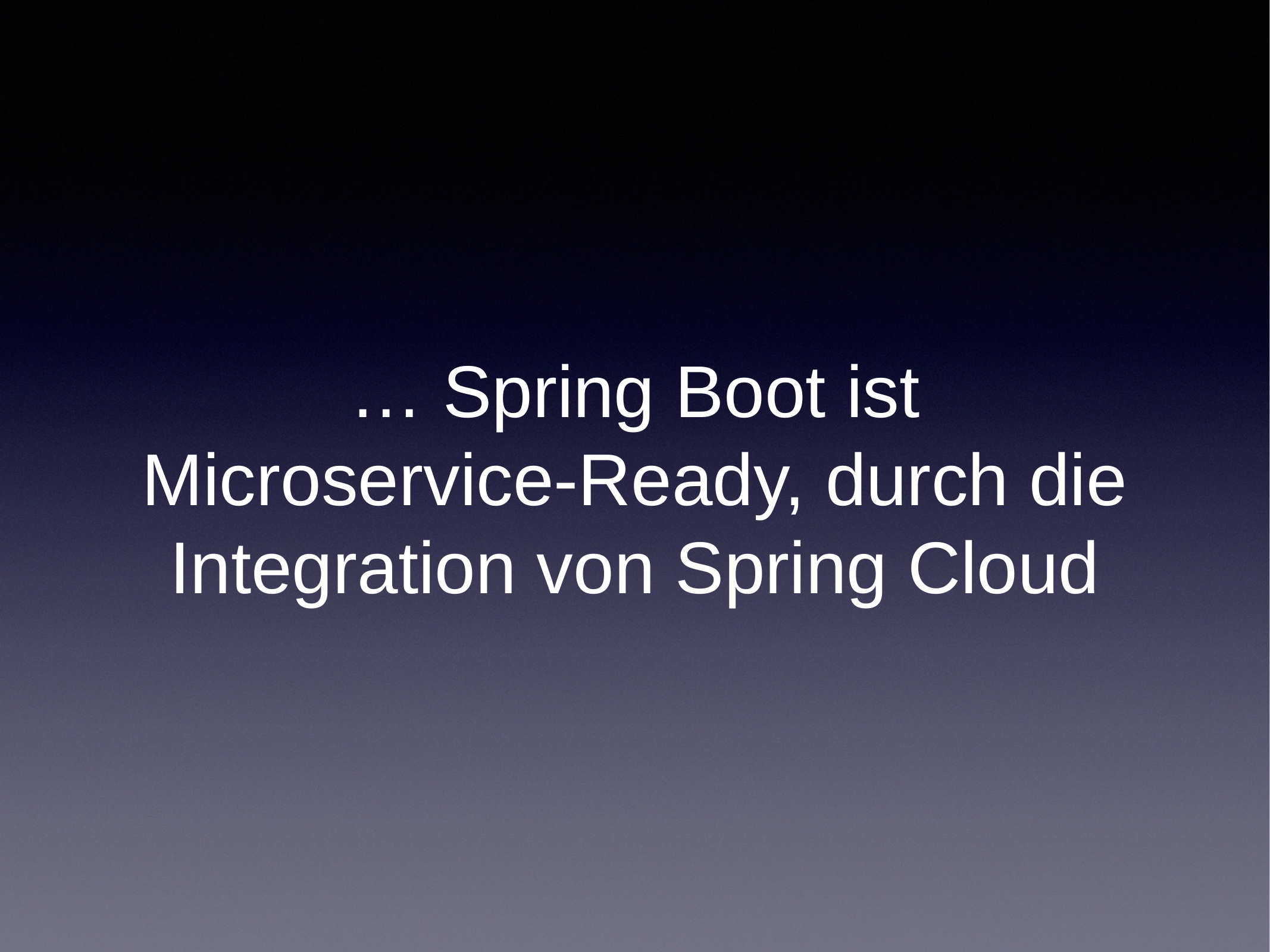

# … Spring Boot ist Microservice-Ready, durch die Integration von Spring Cloud